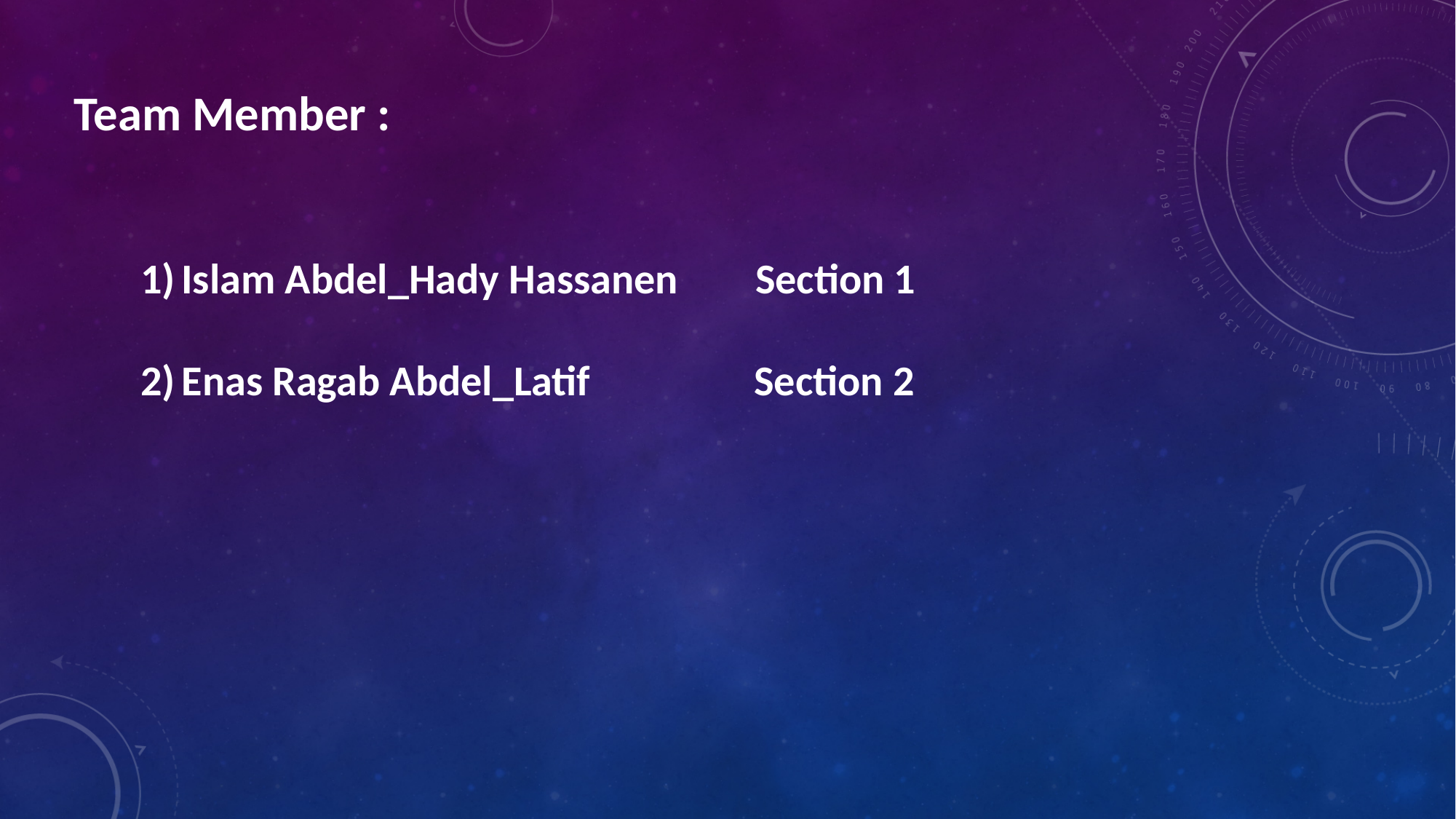

Team Member :
Islam Abdel_Hady Hassanen        Section 1

Enas Ragab Abdel_Latif                 Section 2